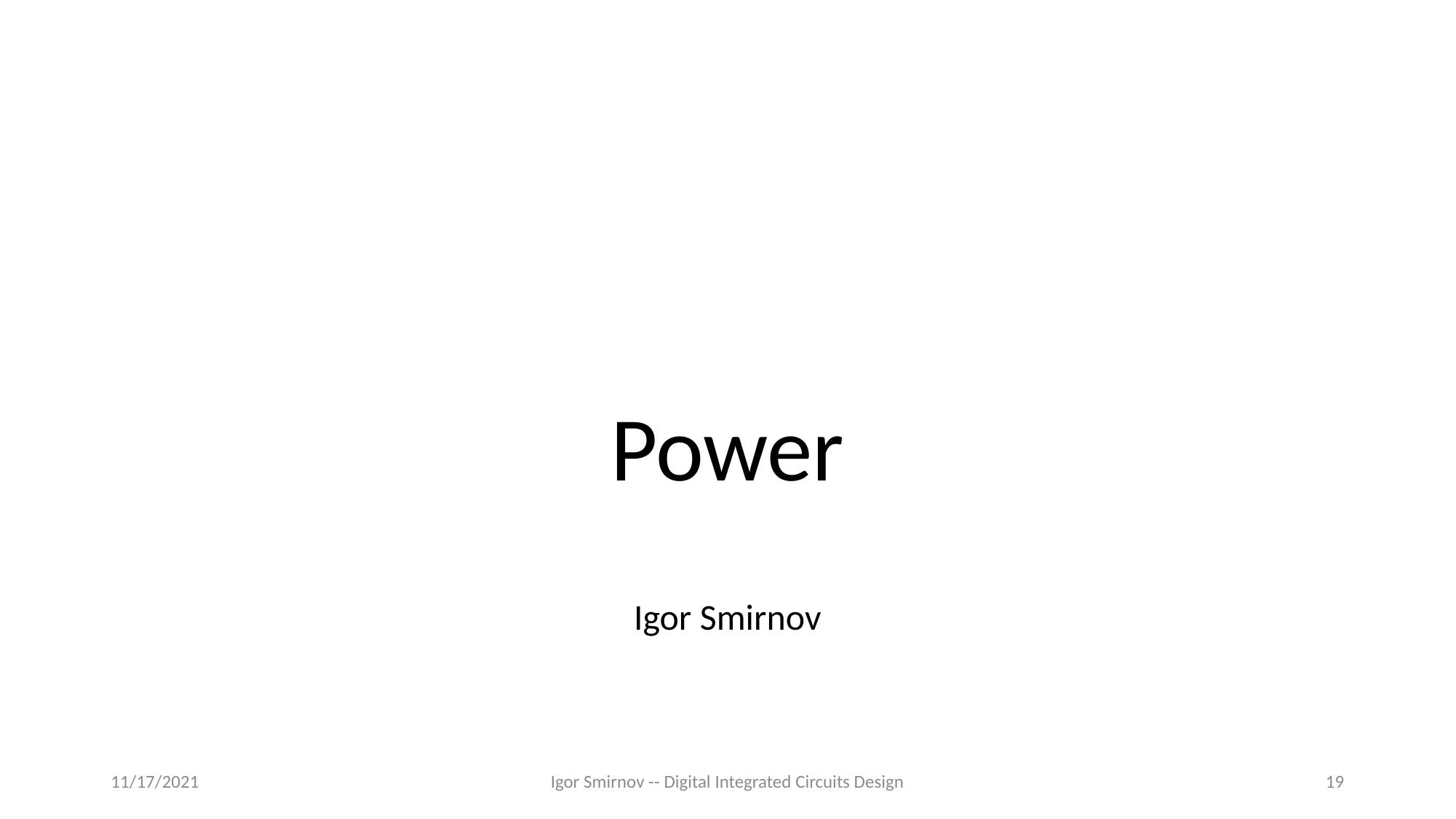

# Power

Igor Smirnov
11/17/2021
Igor Smirnov -- Digital Integrated Circuits Design
19